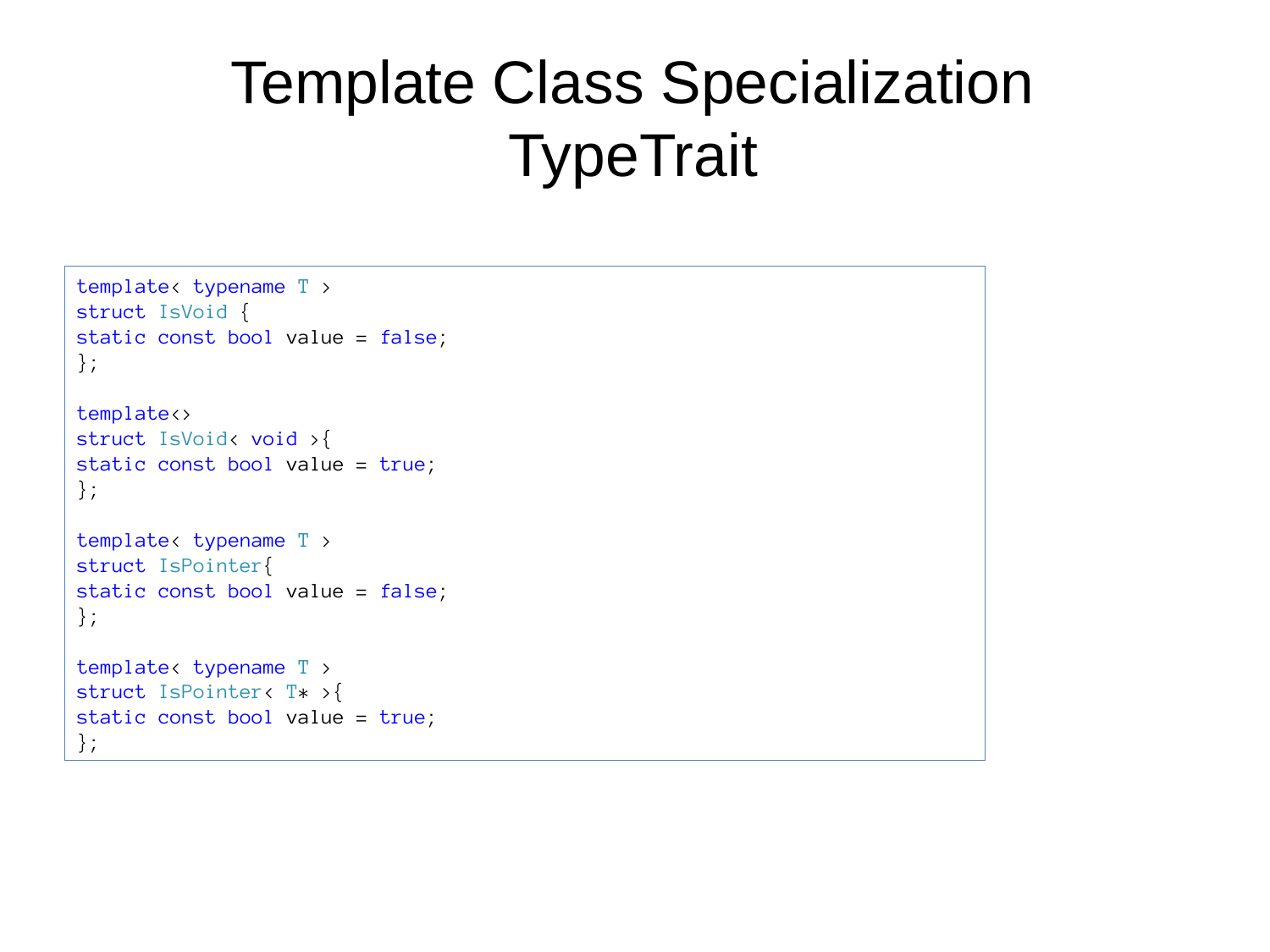

# Template Class Specialization TypeTrait
template< typename T >
struct IsVoid {
static const bool value = false;
};

template<>
struct IsVoid< void >{
static const bool value = true;
};

template< typename T >
struct IsPointer{
static const bool value = false;
};

template< typename T >
struct IsPointer< T* >{
static const bool value = true;
};